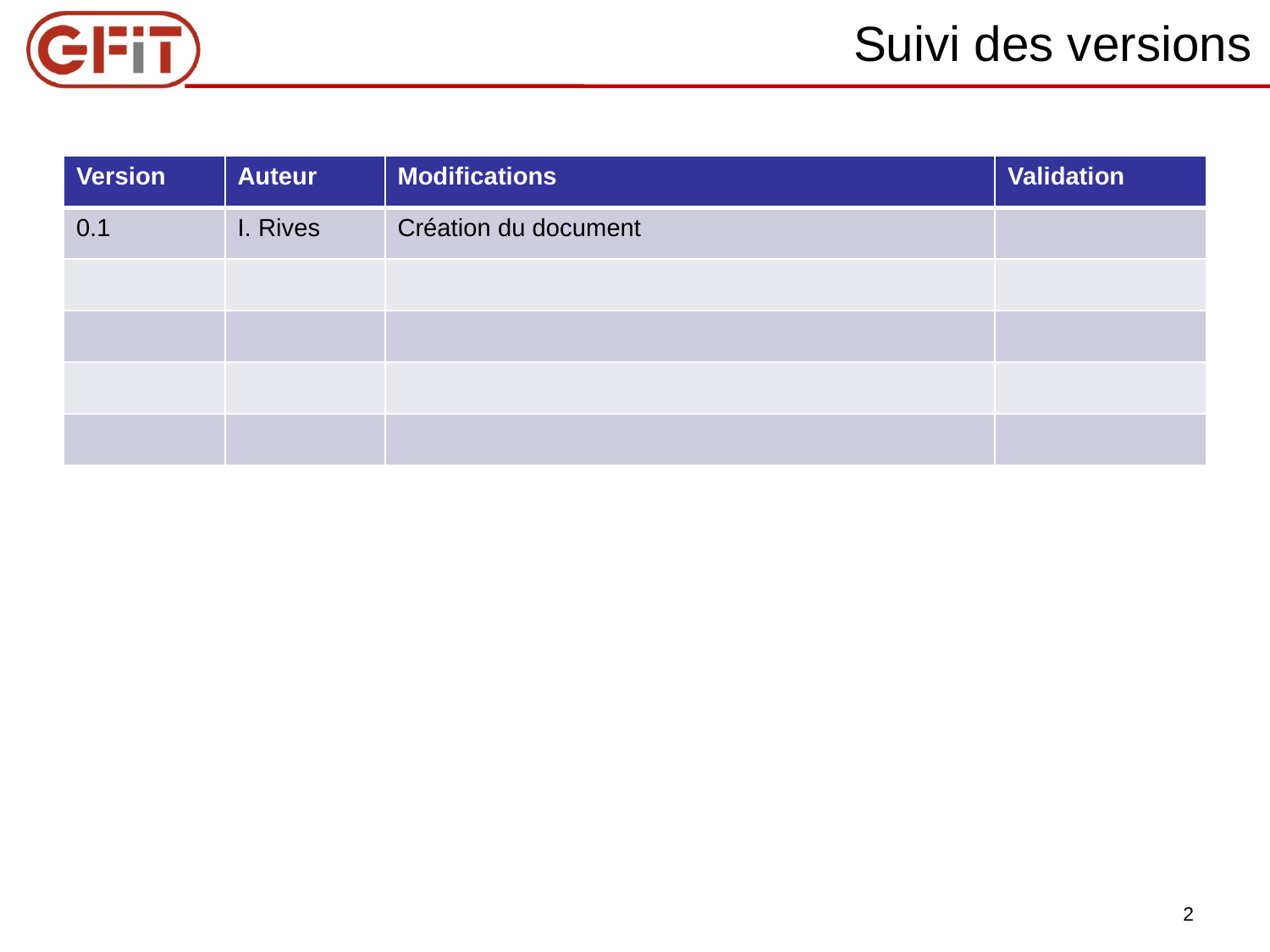

# Suivi des versions
| Version | Auteur | Modifications | Validation |
| --- | --- | --- | --- |
| 0.1 | I. Rives | Création du document |  |
|  |  |  |  |
|  |  |  |  |
|  |  |  |  |
|  |  |  |  |
2